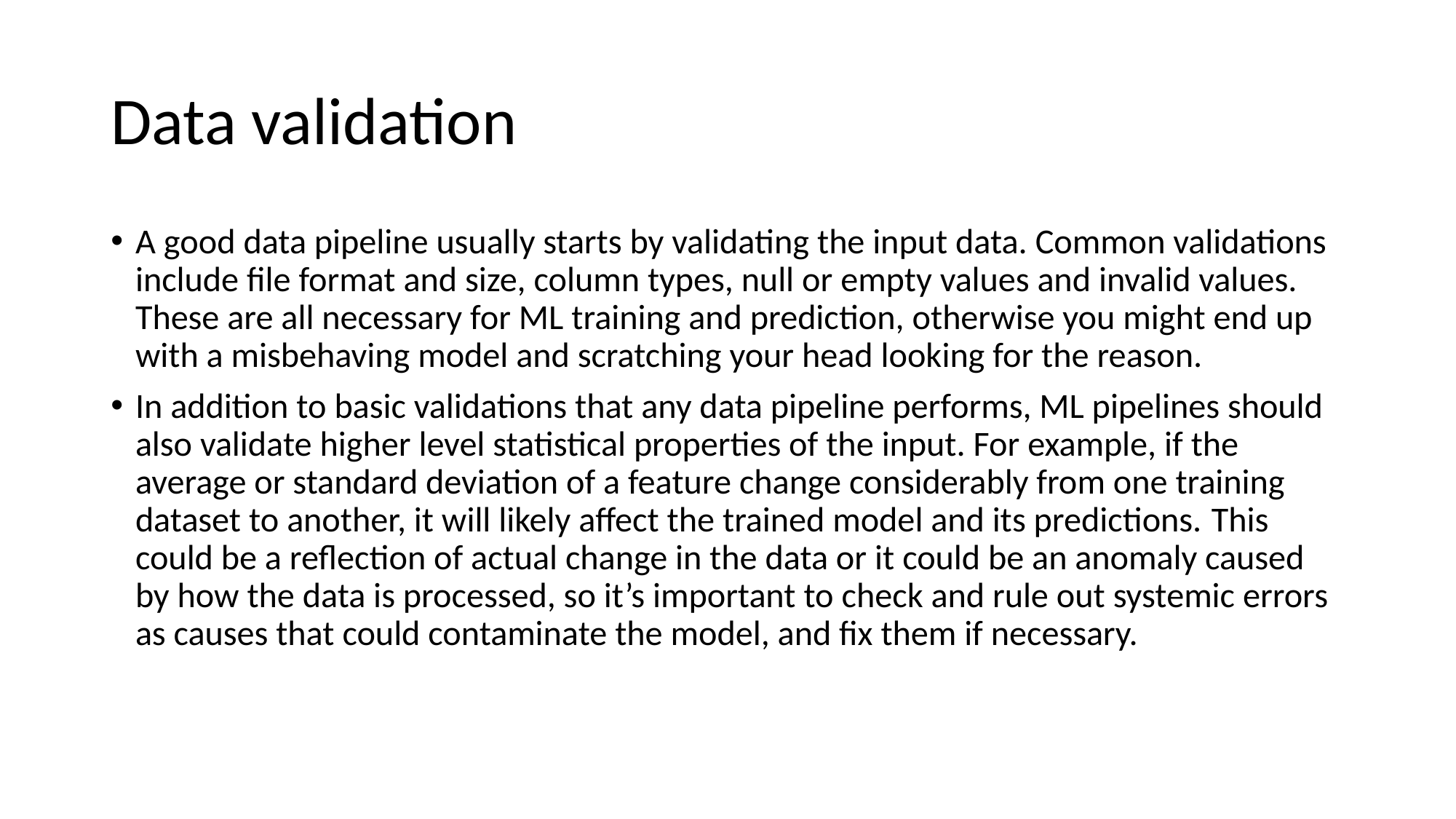

# Data validation
A good data pipeline usually starts by validating the input data. Common validations include file format and size, column types, null or empty values and invalid values. These are all necessary for ML training and prediction, otherwise you might end up with a misbehaving model and scratching your head looking for the reason.
In addition to basic validations that any data pipeline performs, ML pipelines should also validate higher level statistical properties of the input. For example, if the average or standard deviation of a feature change considerably from one training dataset to another, it will likely affect the trained model and its predictions. This could be a reflection of actual change in the data or it could be an anomaly caused by how the data is processed, so it’s important to check and rule out systemic errors as causes that could contaminate the model, and fix them if necessary.